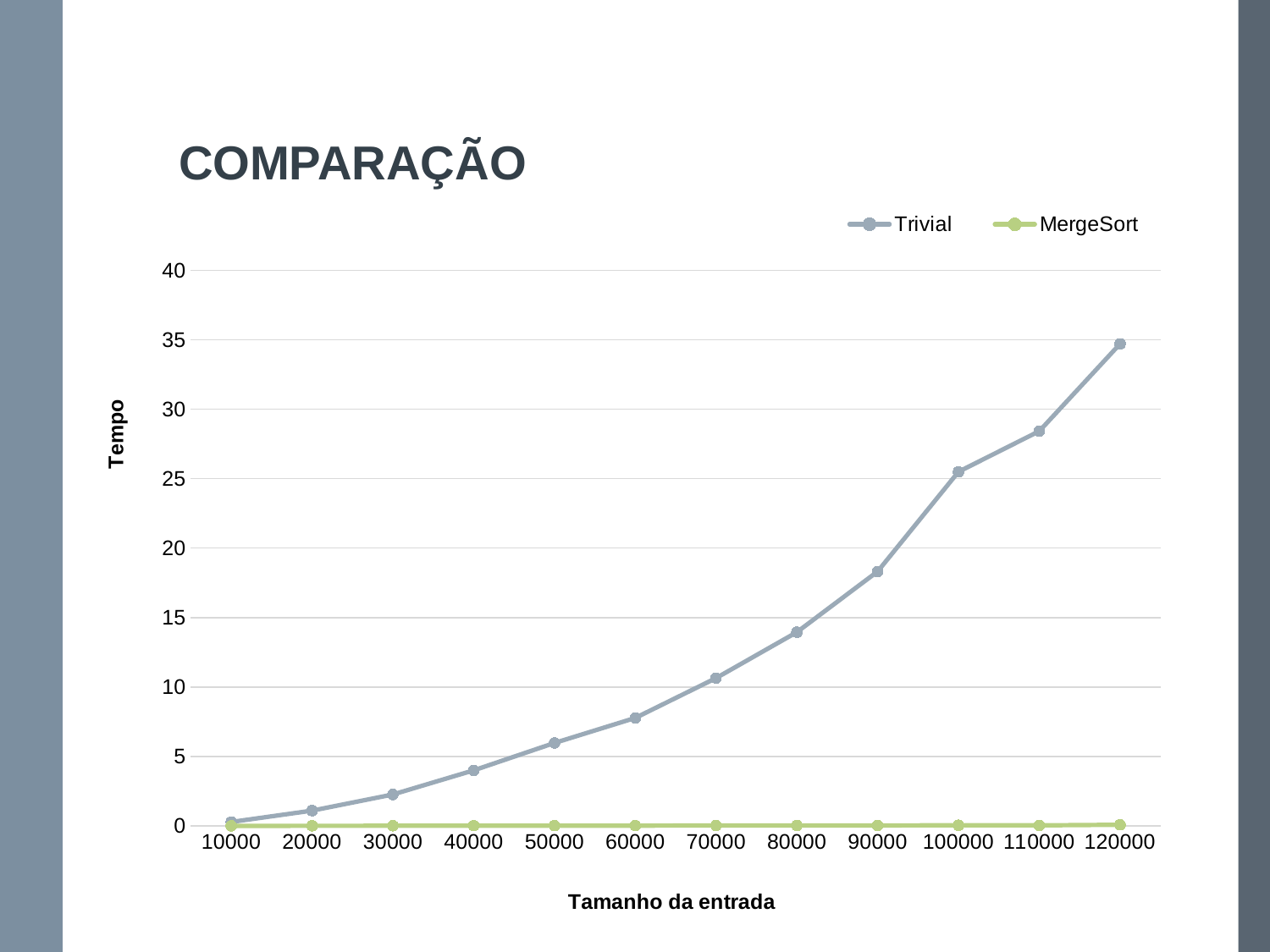

# COMPARAÇÃO

### Chart

| Category | Trivial | MergeSort |
|---|---|---|
| 10000 | 0.283 | 0.003 |
| 20000 | 1.1 | 0.007 |
| 30000 | 2.263 | 0.01 |
| 40000 | 4.0 | 0.015 |
| 50000 | 5.972 | 0.018 |
| 60000 | 7.772 | 0.016 |
| 70000 | 10.643 | 0.032 |
| 80000 | 13.948 | 0.032 |
| 90000 | 18.318 | 0.031 |
| 100000 | 25.498 | 0.044 |
| 110000 | 28.423 | 0.037 |
| 120000 | 34.71 | 0.08 |